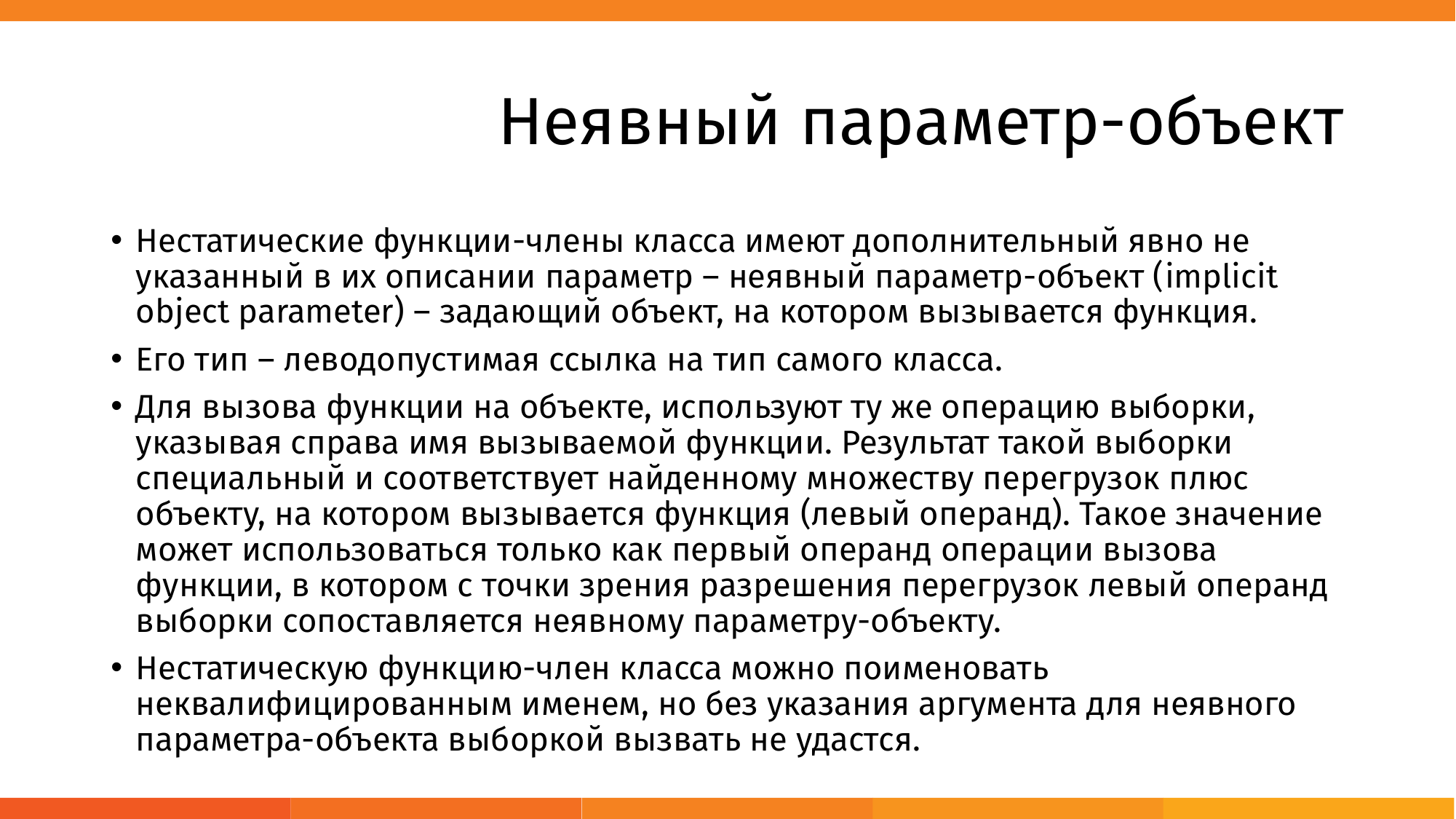

# Неявный параметр-объект
Нестатические функции-члены класса имеют дополнительный явно не указанный в их описании параметр – неявный параметр-объект (implicit object parameter) – задающий объект, на котором вызывается функция.
Его тип – леводопустимая ссылка на тип самого класса.
Для вызова функции на объекте, используют ту же операцию выборки, указывая справа имя вызываемой функции. Результат такой выборки специальный и соответствует найденному множеству перегрузок плюс объекту, на котором вызывается функция (левый операнд). Такое значение может использоваться только как первый операнд операции вызова функции, в котором с точки зрения разрешения перегрузок левый операнд выборки сопоставляется неявному параметру-объекту.
Нестатическую функцию-член класса можно поименовать неквалифицированным именем, но без указания аргумента для неявного параметра-объекта выборкой вызвать не удастся.